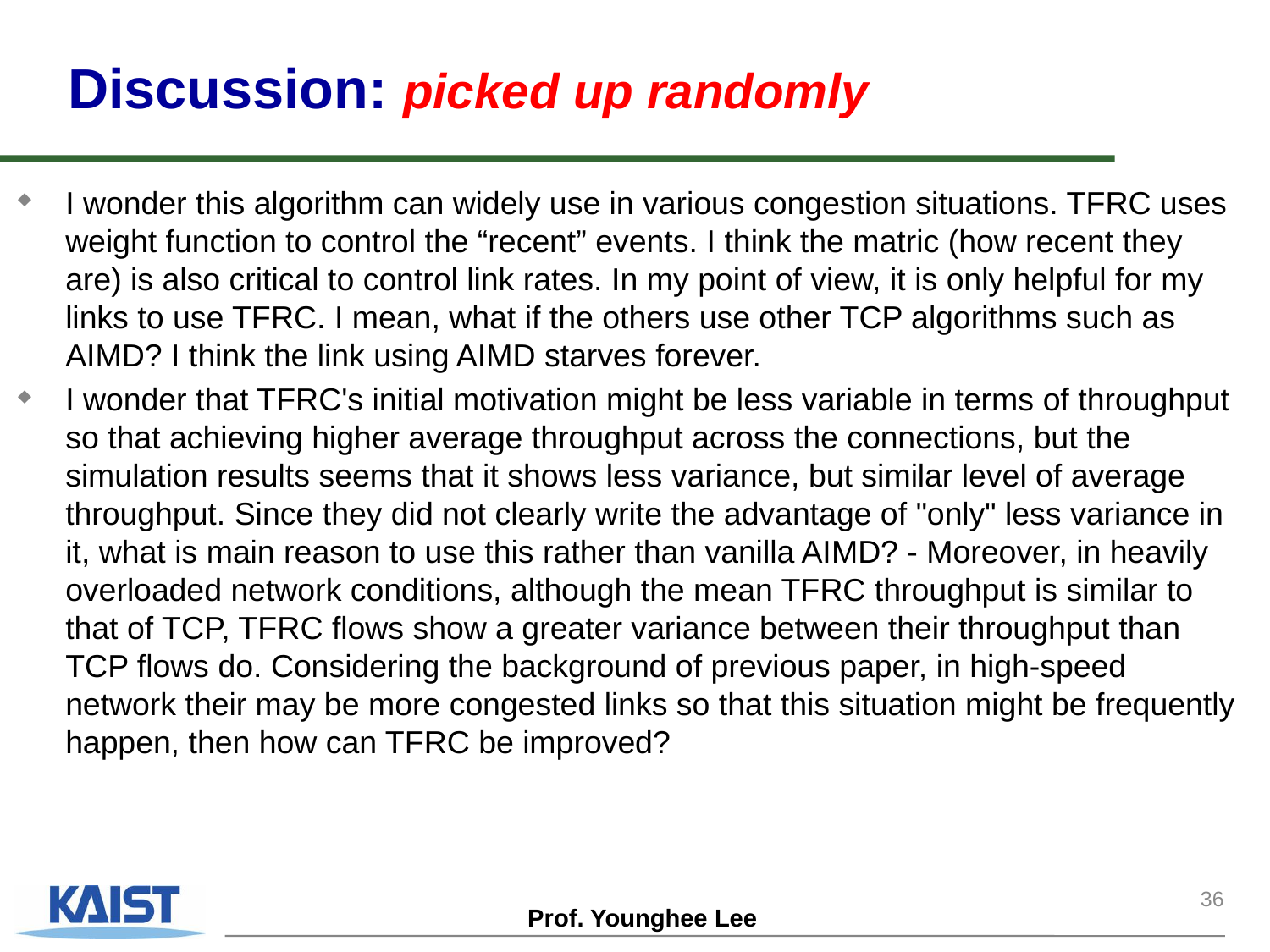

# Discussion: picked up randomly
I wonder this algorithm can widely use in various congestion situations. TFRC uses weight function to control the “recent” events. I think the matric (how recent they are) is also critical to control link rates. In my point of view, it is only helpful for my links to use TFRC. I mean, what if the others use other TCP algorithms such as AIMD? I think the link using AIMD starves forever.
I wonder that TFRC's initial motivation might be less variable in terms of throughput so that achieving higher average throughput across the connections, but the simulation results seems that it shows less variance, but similar level of average throughput. Since they did not clearly write the advantage of "only" less variance in it, what is main reason to use this rather than vanilla AIMD? - Moreover, in heavily overloaded network conditions, although the mean TFRC throughput is similar to that of TCP, TFRC flows show a greater variance between their throughput than TCP flows do. Considering the background of previous paper, in high-speed network their may be more congested links so that this situation might be frequently happen, then how can TFRC be improved?
36